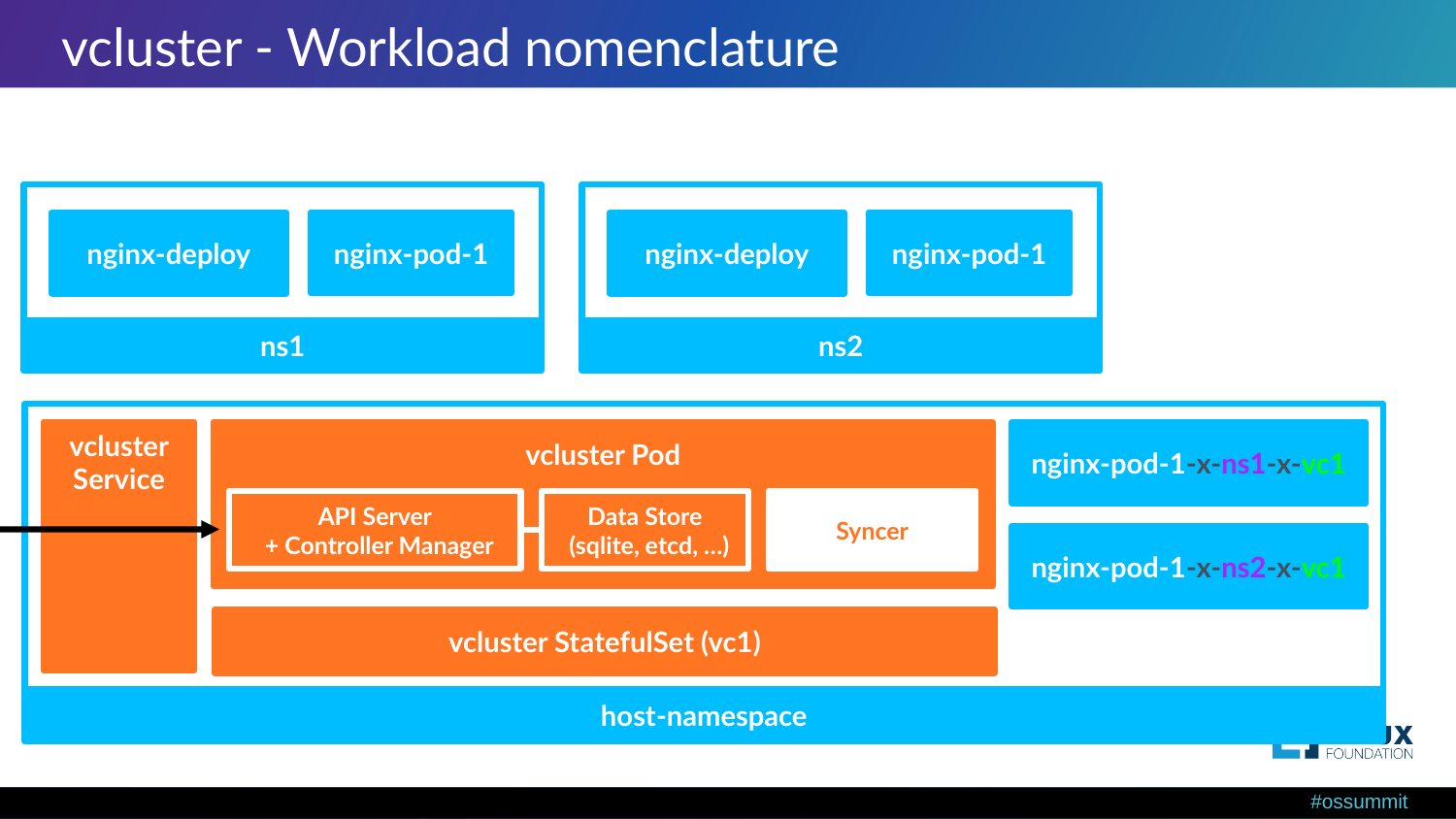

# vcluster - Workload nomenclature

ns1

ns2
nginx-pod-1
nginx-pod-1
nginx-deploy
nginx-deploy

vcluster Service
vcluster Pod
nginx-pod-1-x-ns1-x-vc1
API Server
+ Controller Manager
Data Store (sqlite, etcd, …)
Syncer
nginx-pod-1-x-ns2-x-vc1
vcluster StatefulSet (vc1)
host-namespace